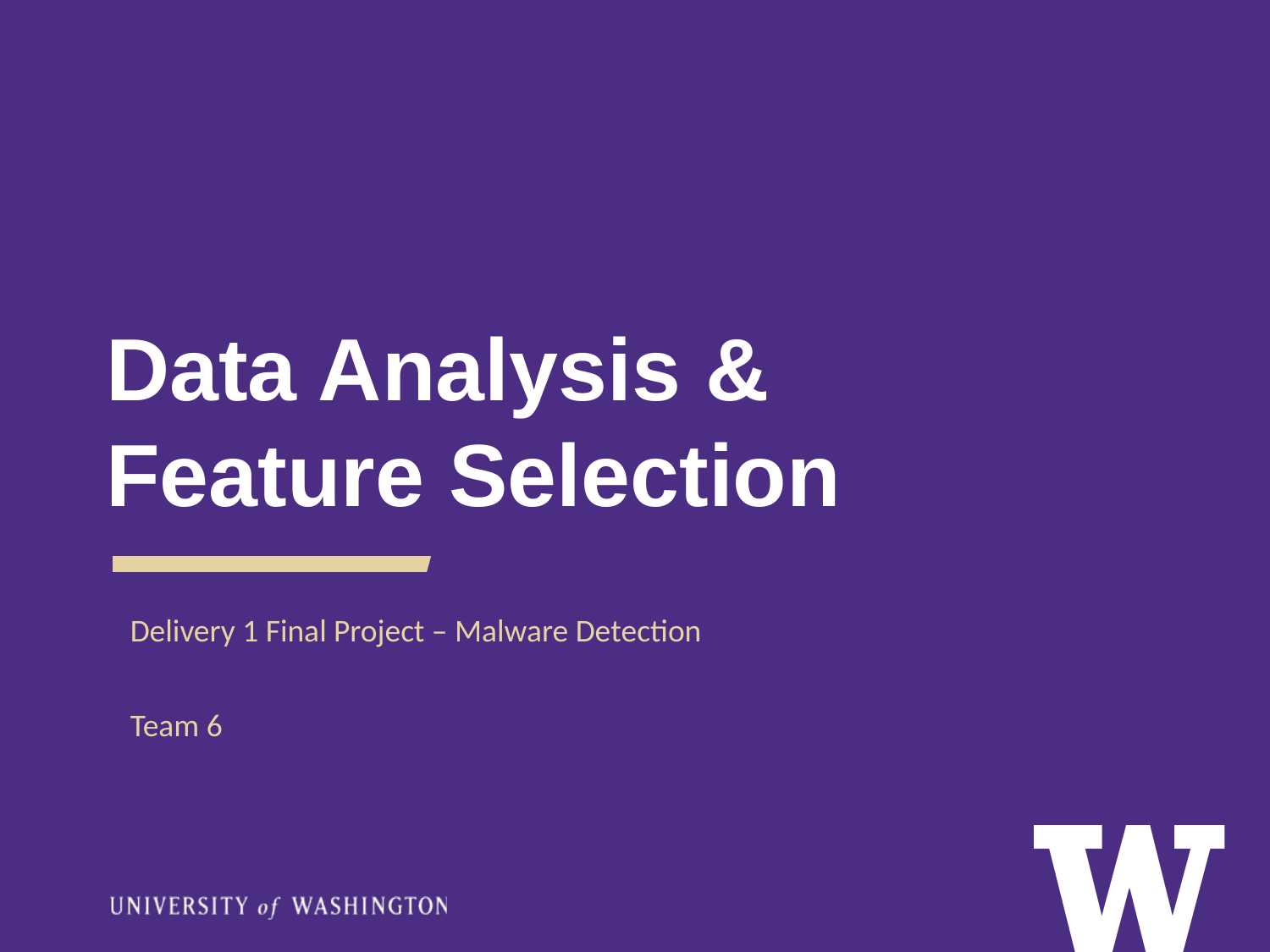

# Data Analysis & Feature Selection
Delivery 1 Final Project – Malware Detection
Team 6